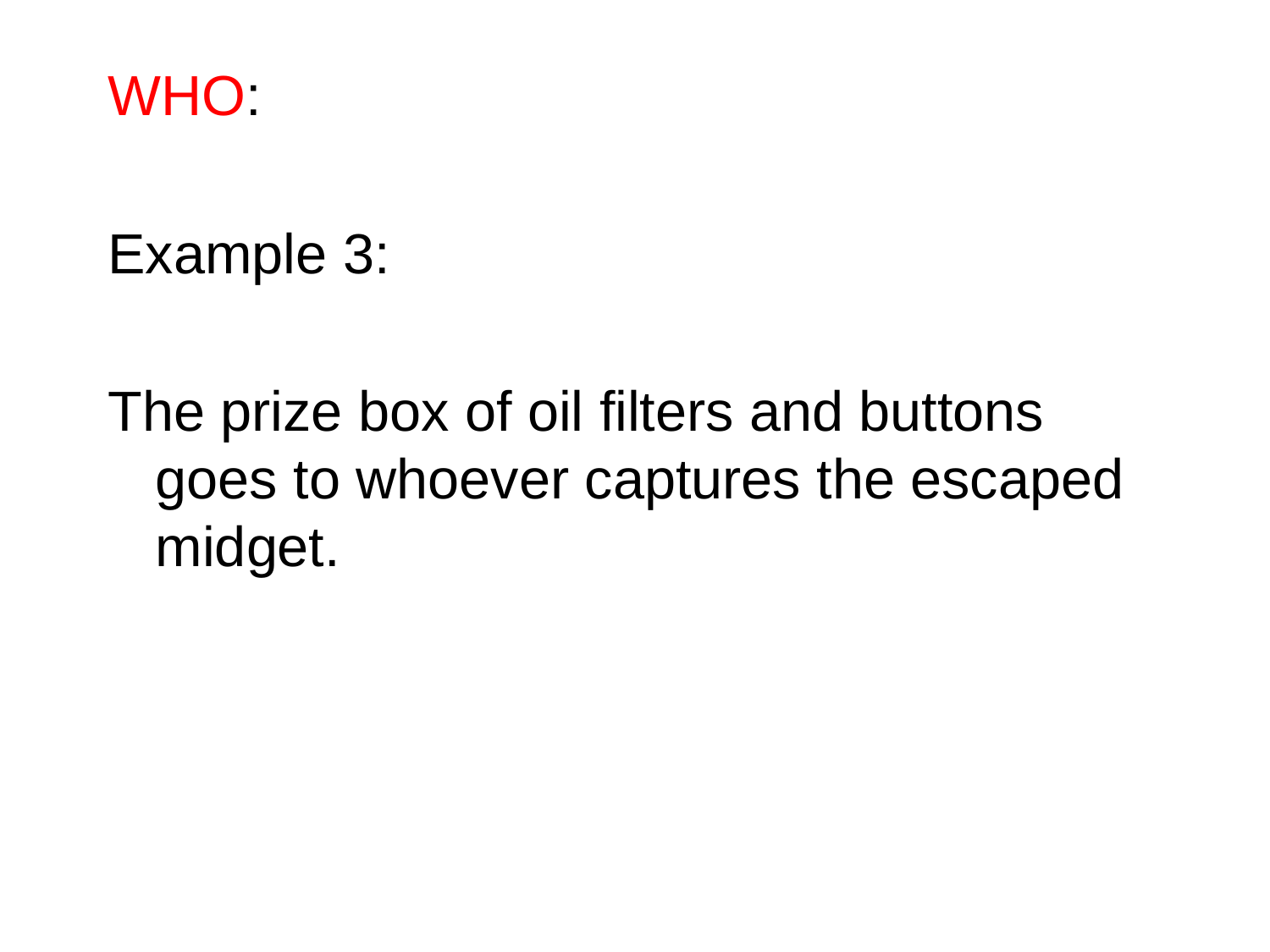

WHO:

Example 3:

The prize box of oil filters and buttons goes to whoever captures the escaped midget.